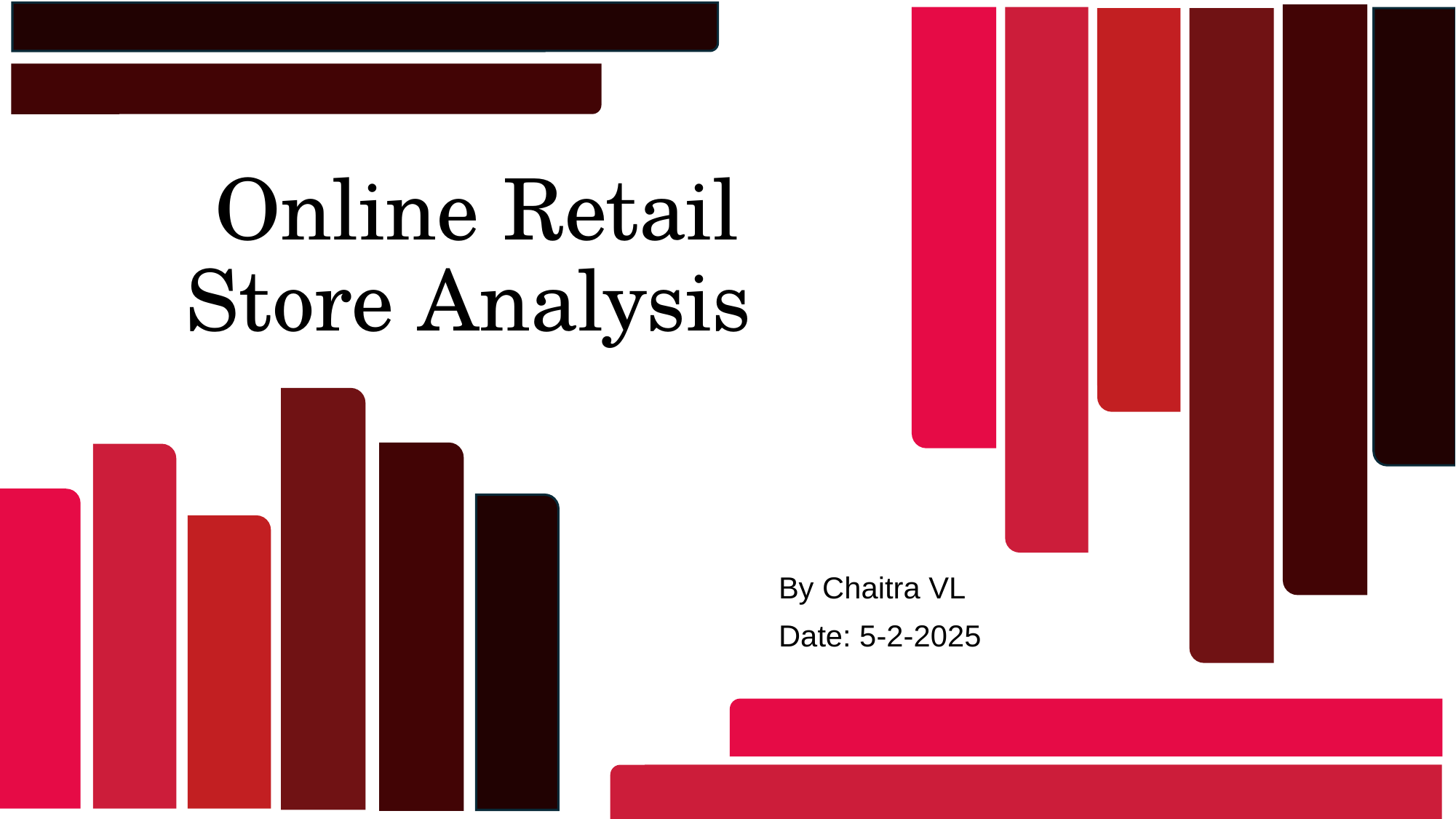

# Online Retail Store Analysis

By Chaitra VL
Date: 5-2-2025